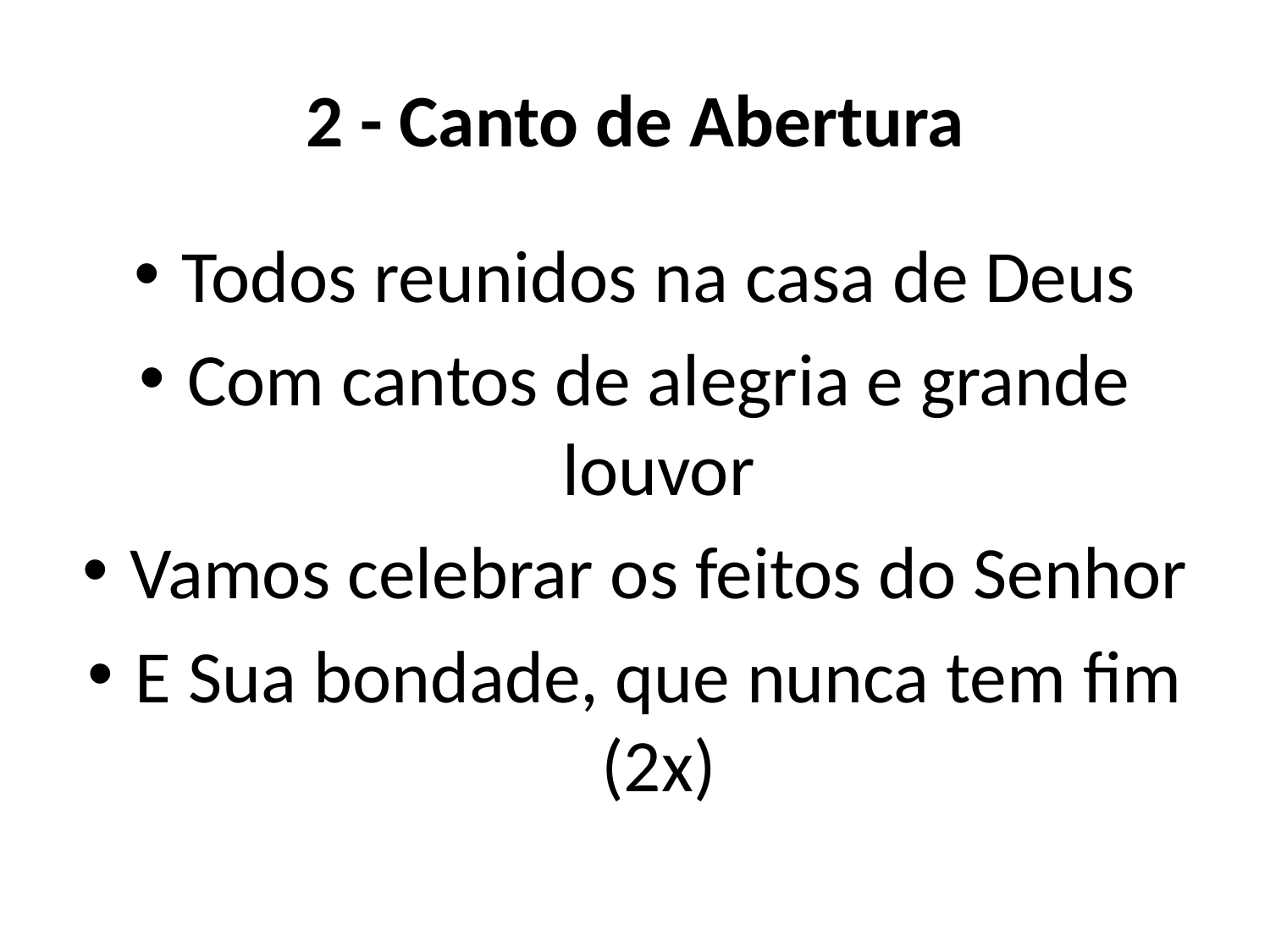

# 2 - Canto de Abertura
Todos reunidos na casa de Deus
Com cantos de alegria e grande louvor
Vamos celebrar os feitos do Senhor
E Sua bondade, que nunca tem fim (2x)